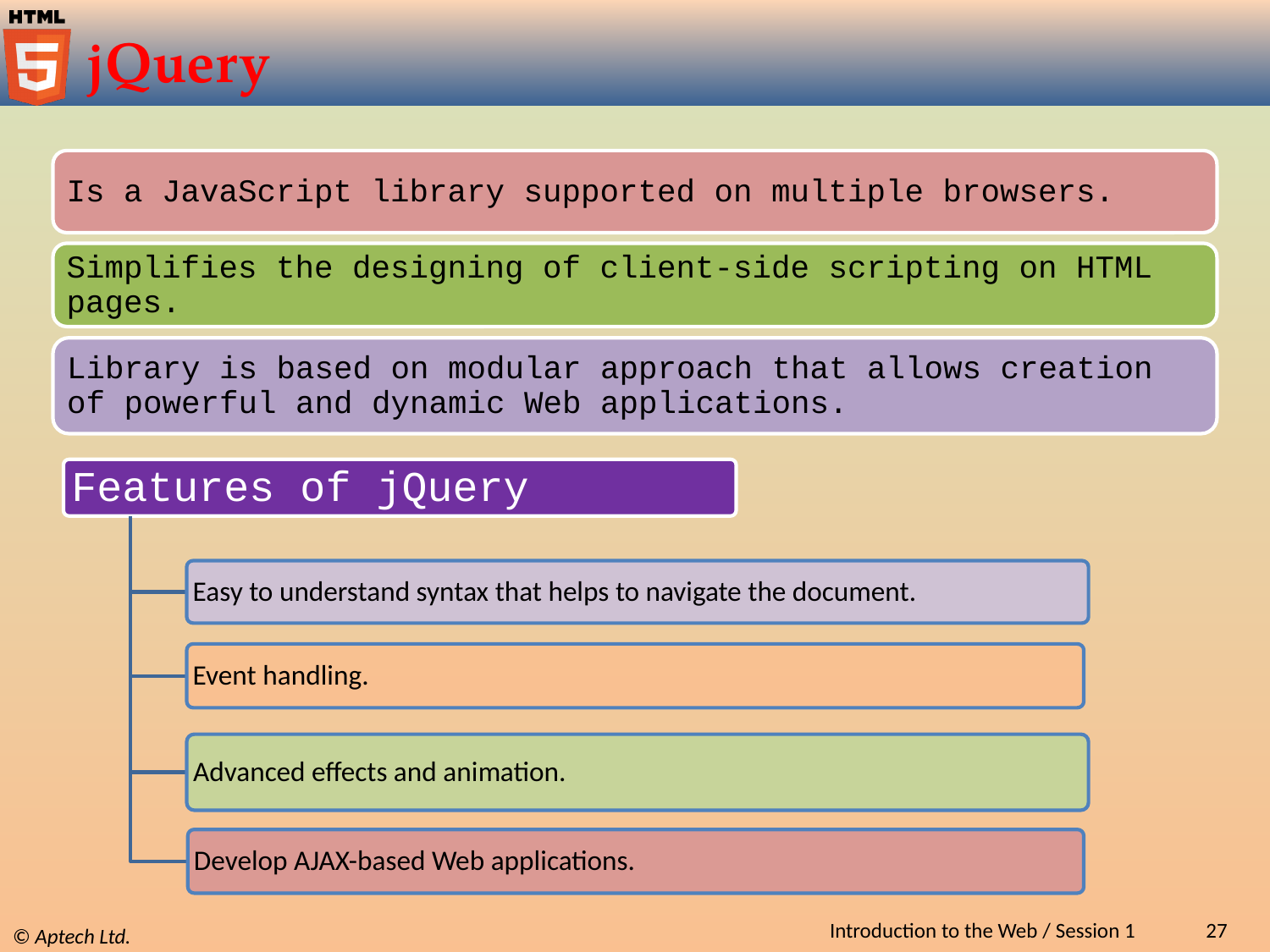

# jQuery

Is a JavaScript library supported on multiple browsers.

Simplifies the designing of client-side scripting on HTML pages.

Library is based on modular approach that allows creation of powerful and dynamic Web applications.
Features of jQuery

Easy to understand syntax that helps to navigate the document.
Event handling.
Advanced effects and animation.
Develop AJAX-based Web applications.
Introduction to the Web / Session 1
27